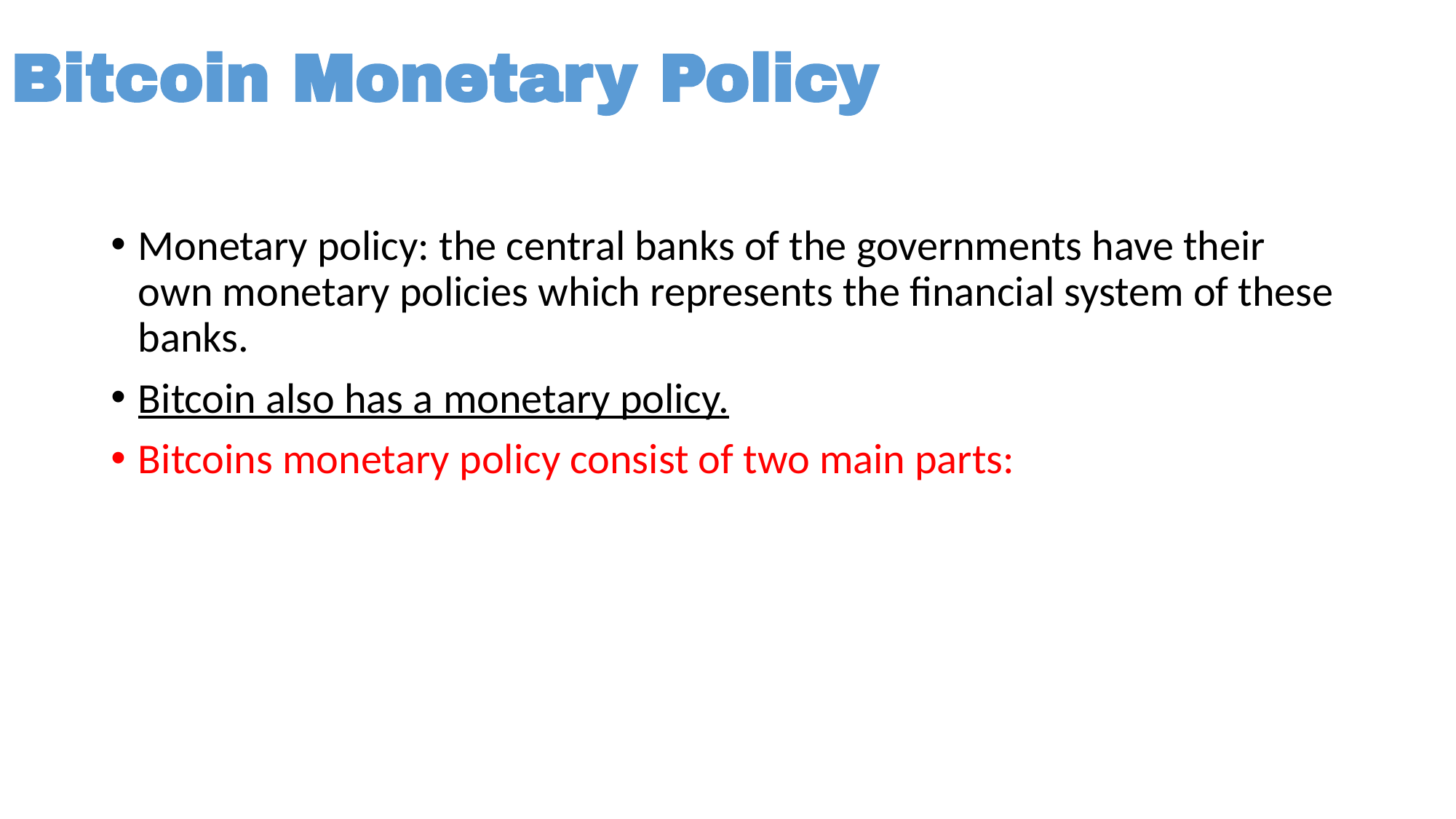

# Bitcoin Monetary Policy
Monetary policy: the central banks of the governments have their own monetary policies which represents the financial system of these banks.
Bitcoin also has a monetary policy.
Bitcoins monetary policy consist of two main parts: